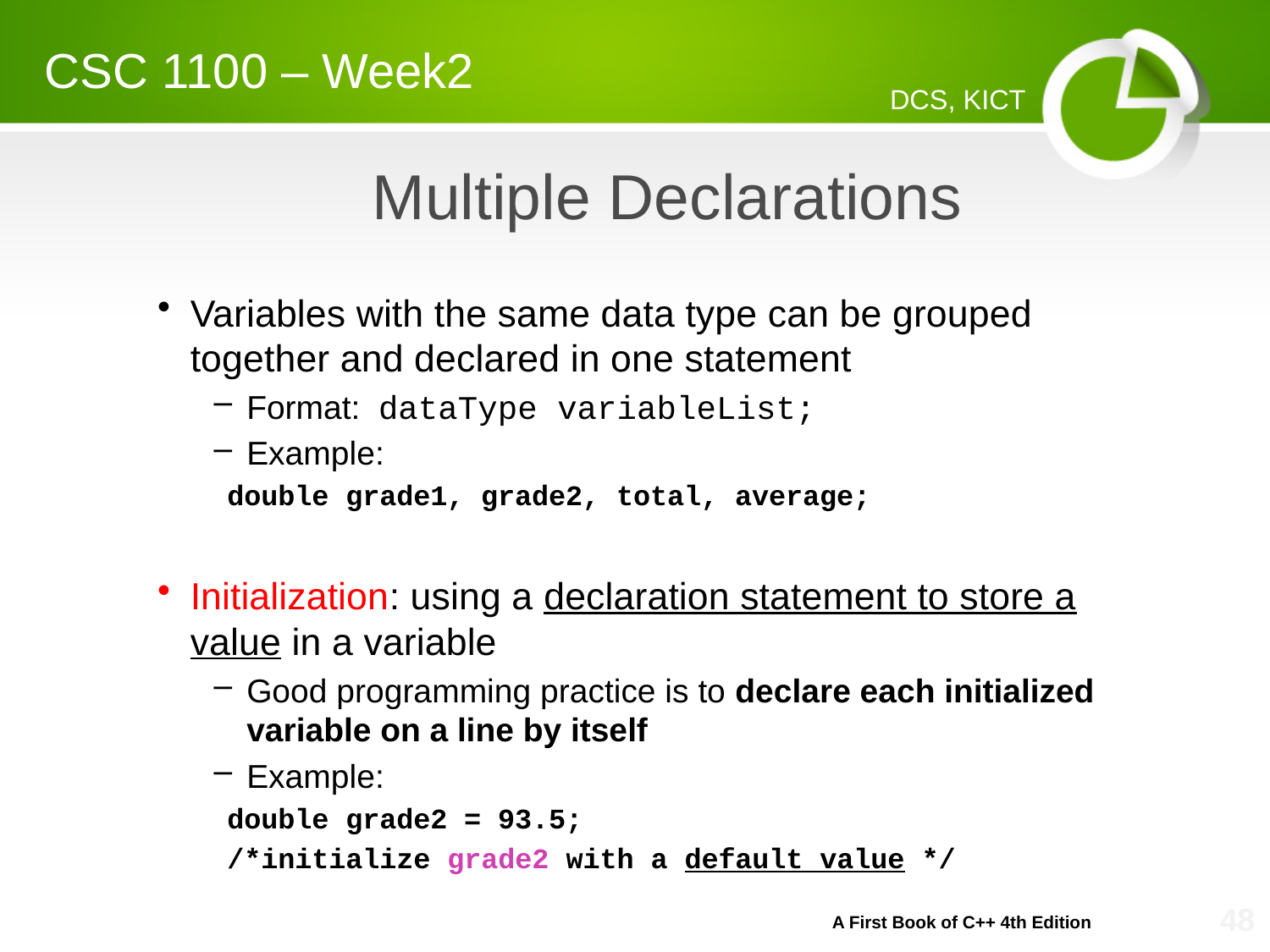

CSC 1100 – Week2
DCS, KICT
48
# Multiple Declarations
Variables with the same data type can be grouped together and declared in one statement
Format:  dataType variableList;
Example:
	double grade1, grade2, total, average;

Initialization: using a declaration statement to store a value in a variable
Good programming practice is to declare each initialized variable on a line by itself
Example:
	double grade2 = 93.5;
/*initialize grade2 with a default value */
48
A First Book of C++ 4th Edition